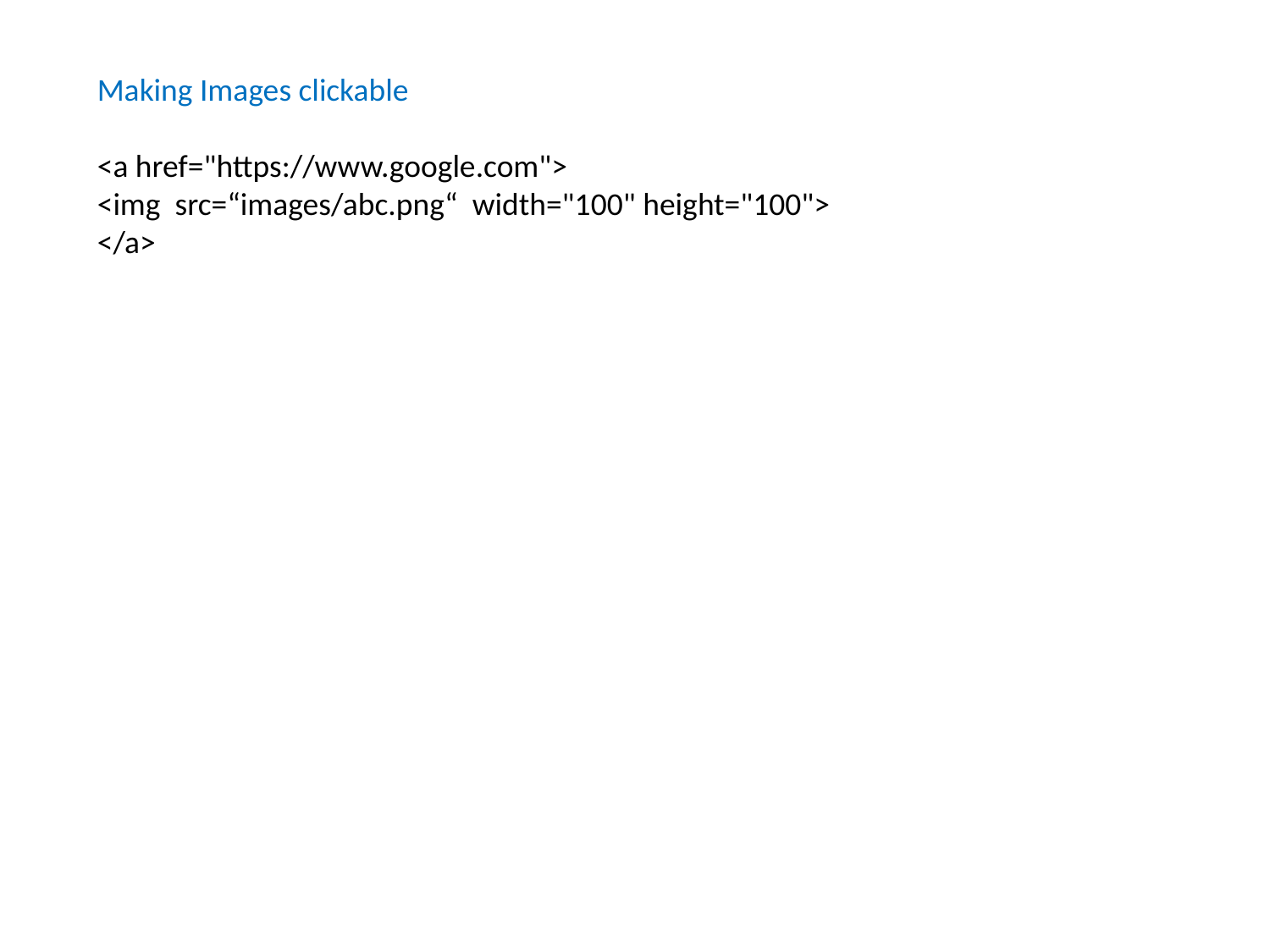

Making Images clickable

<a href="https://www.google.com">
<img  src=“images/abc.png“  width="100" height="100">
</a>